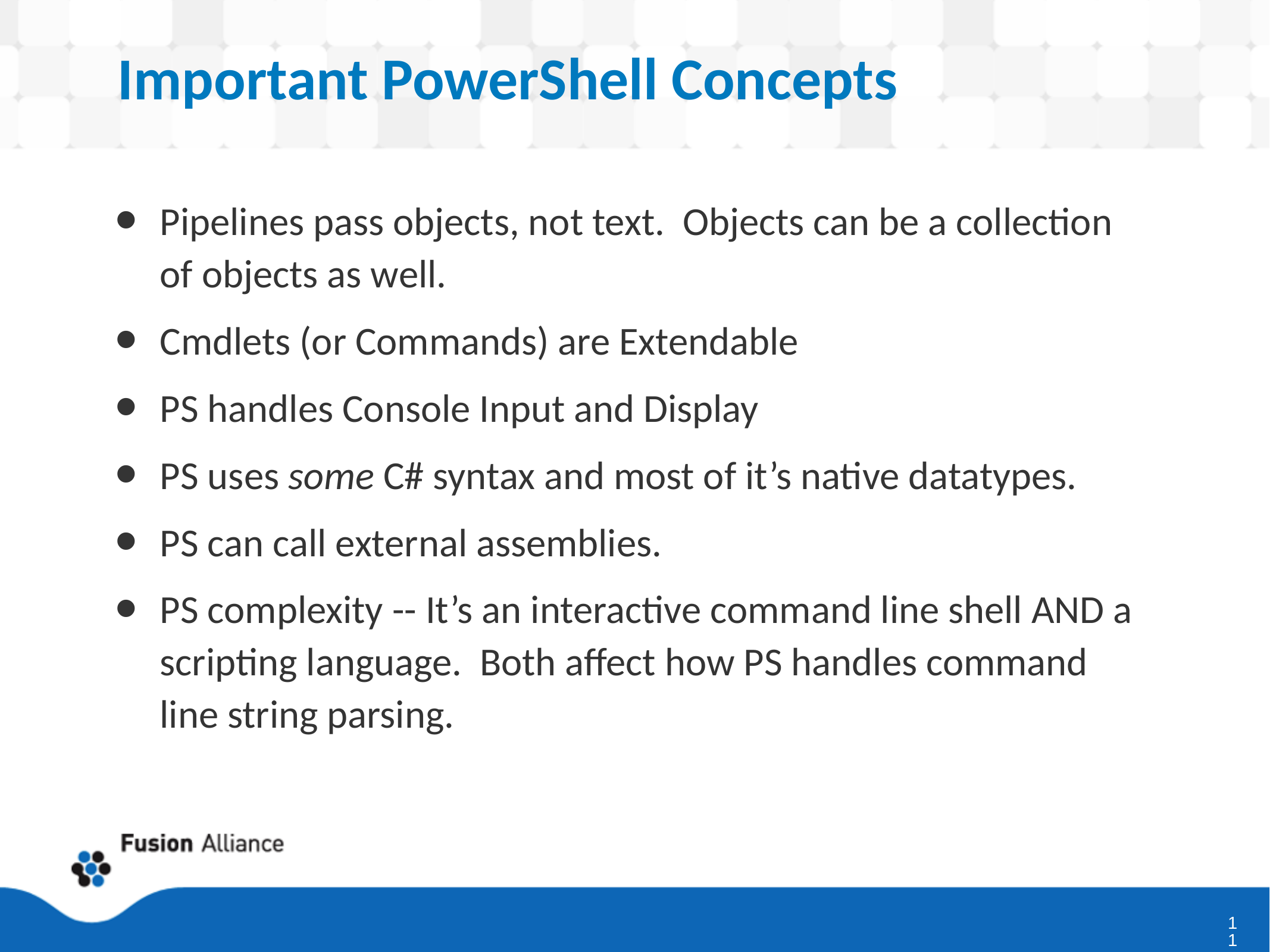

# Important PowerShell Concepts
Pipelines pass objects, not text.  Objects can be a collection of objects as well.
Cmdlets (or Commands) are Extendable
PS handles Console Input and Display
PS uses some C# syntax and most of it’s native datatypes.
PS can call external assemblies.
PS complexity -- It’s an interactive command line shell AND a scripting language.  Both affect how PS handles command line string parsing.
11